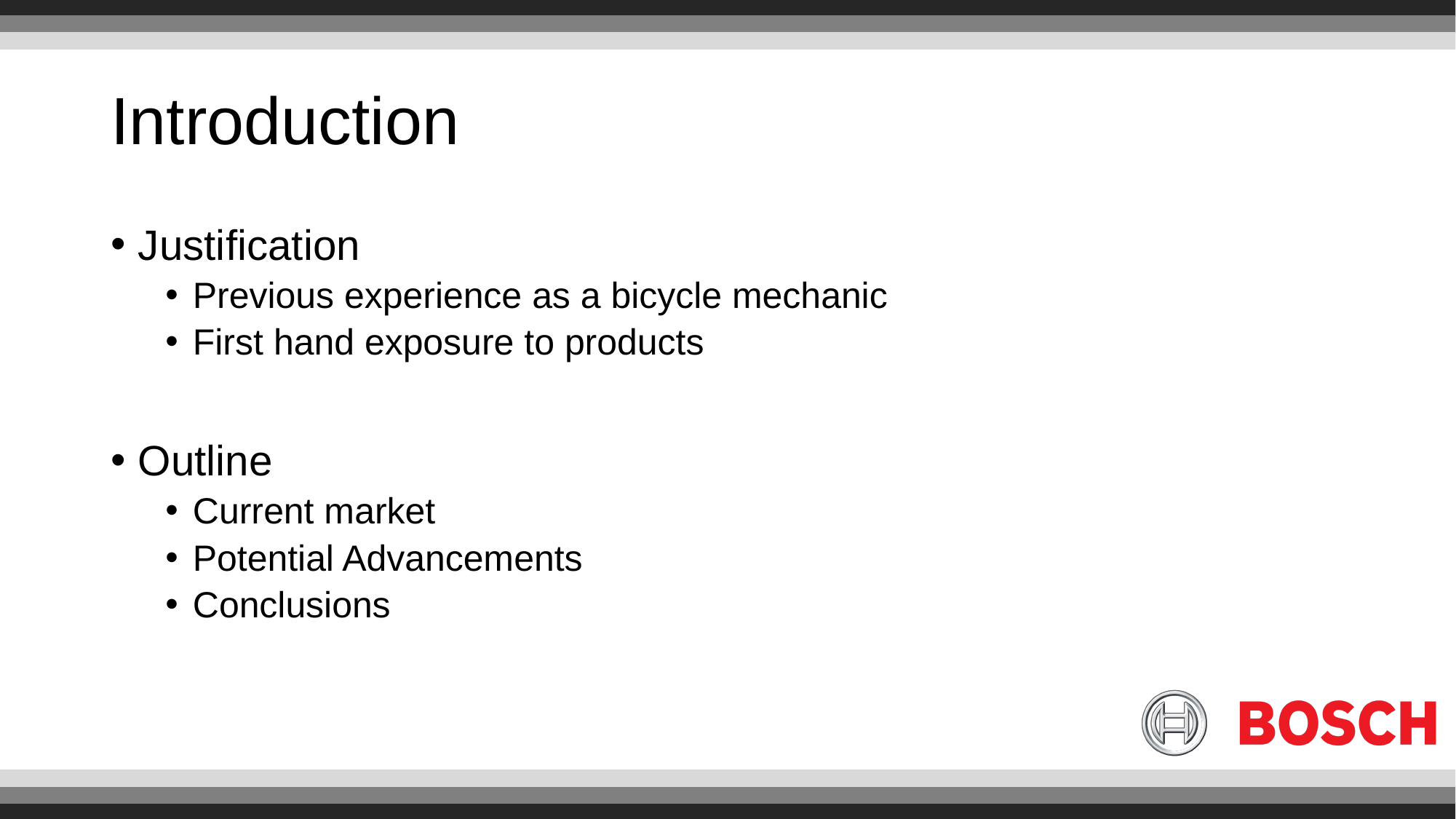

# Introduction
Justification
Previous experience as a bicycle mechanic
First hand exposure to products

Outline
Current market
Potential Advancements
Conclusions